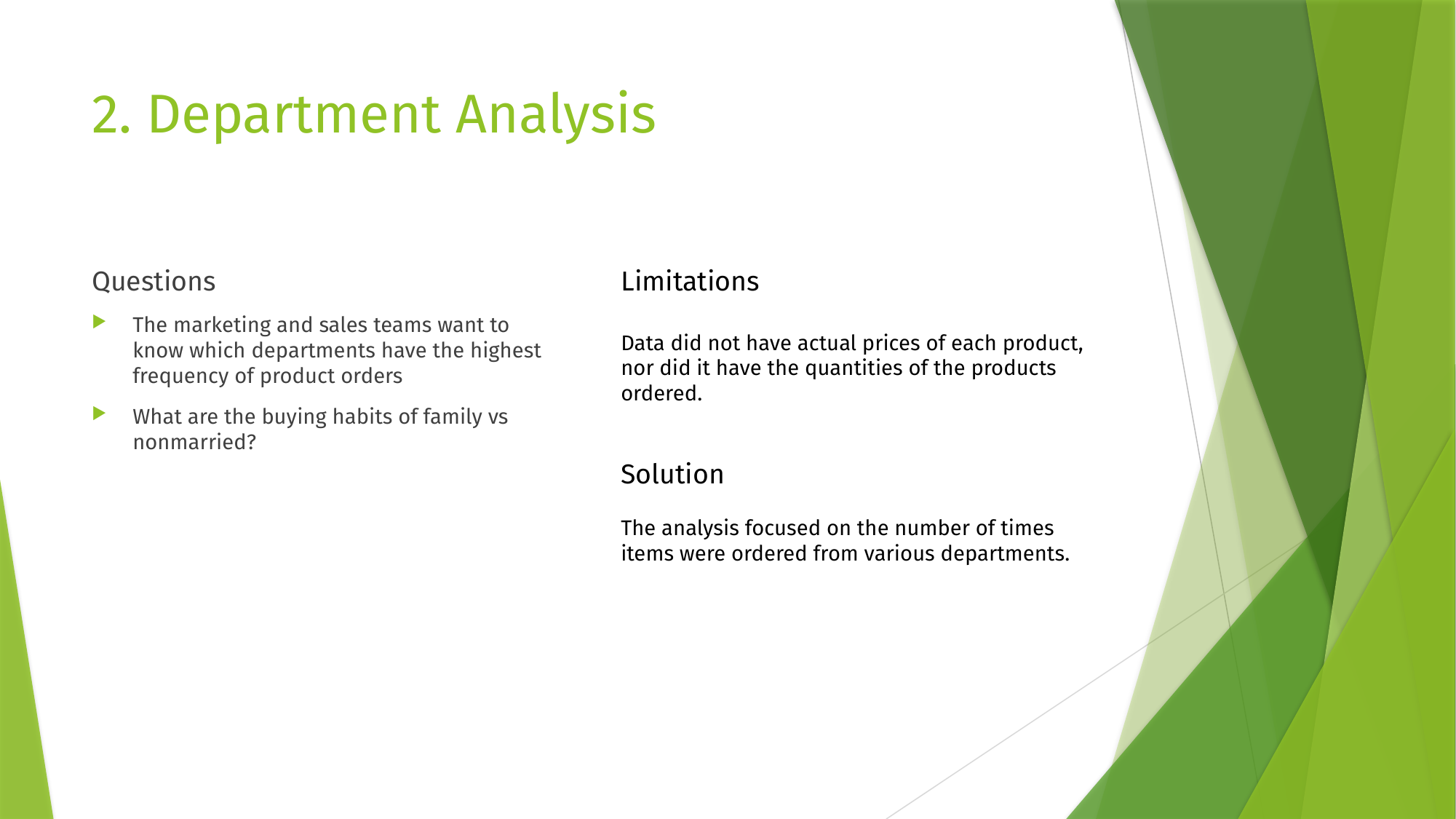

# 2. Department Analysis
Questions
The marketing and sales teams want to know which departments have the highest frequency of product orders
What are the buying habits of family vs nonmarried?

Limitations

Data did not have actual prices of each product, nor did it have the quantities of the products ordered.

Solution

The analysis focused on the number of times items were ordered from various departments.